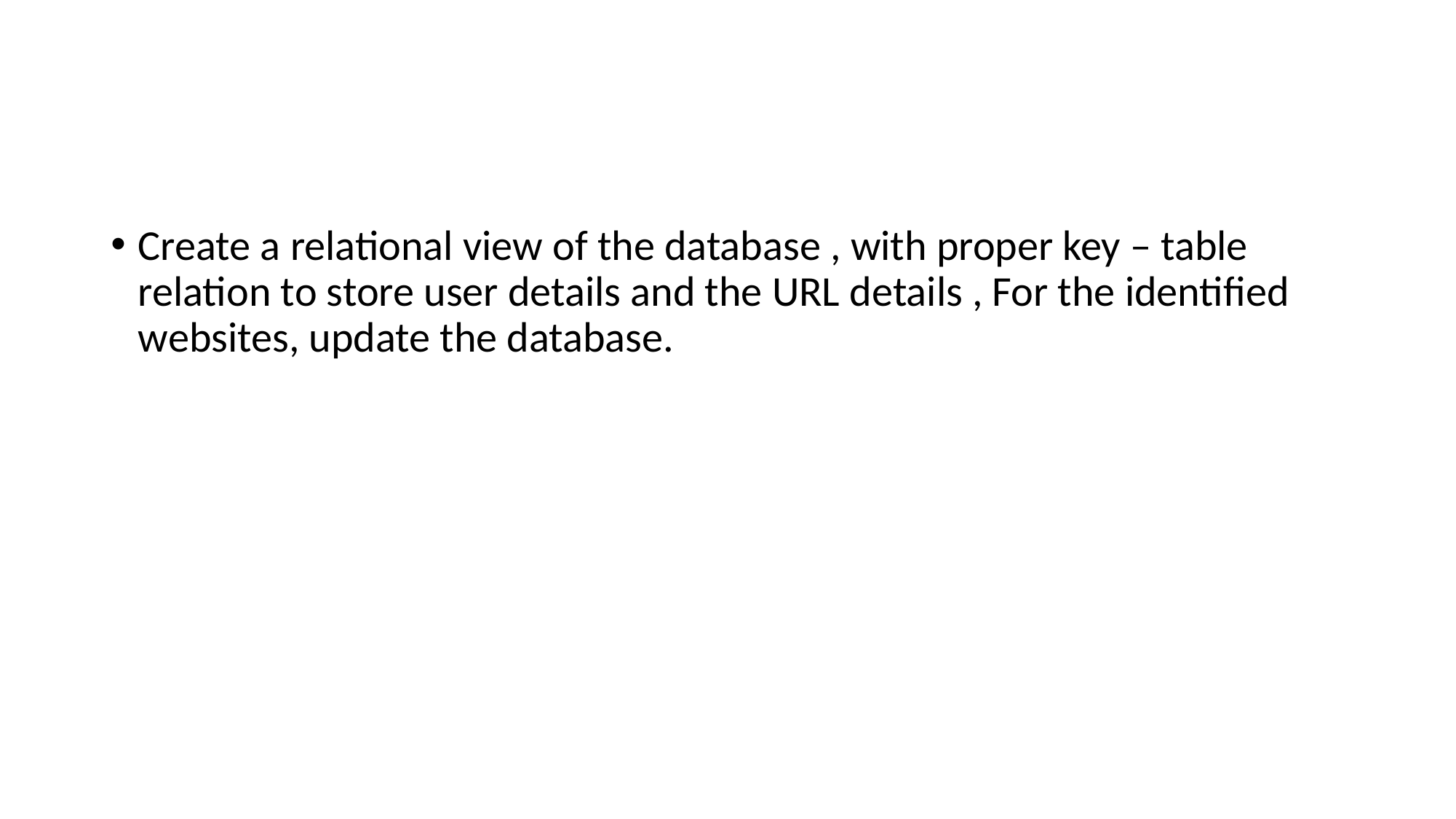

#
Create a relational view of the database , with proper key – table relation to store user details and the URL details , For the identified websites, update the database.